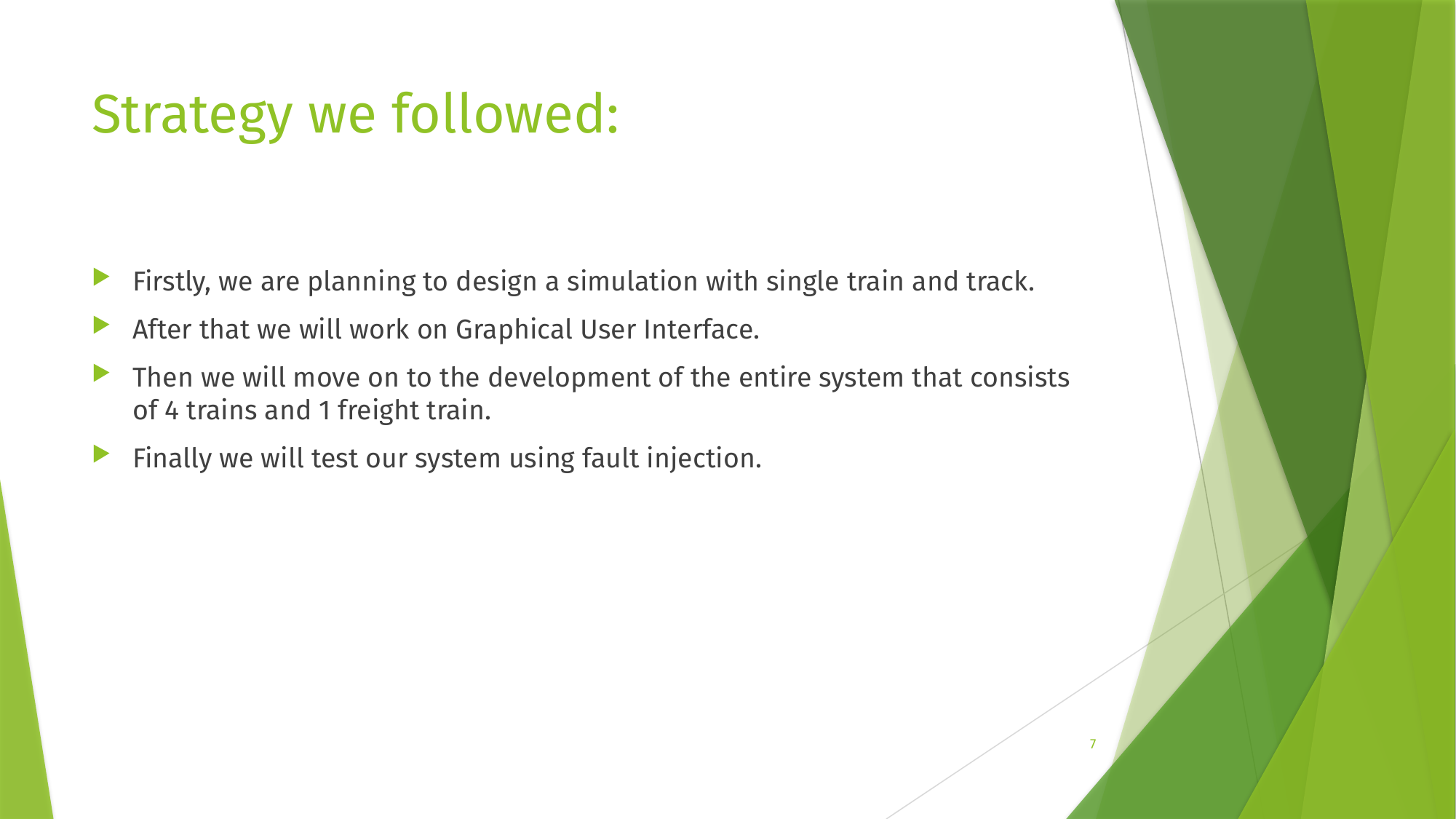

# Strategy we followed:
Firstly, we are planning to design a simulation with single train and track.
After that we will work on Graphical User Interface.
Then we will move on to the development of the entire system that consists of 4 trains and 1 freight train.
Finally we will test our system using fault injection.
7